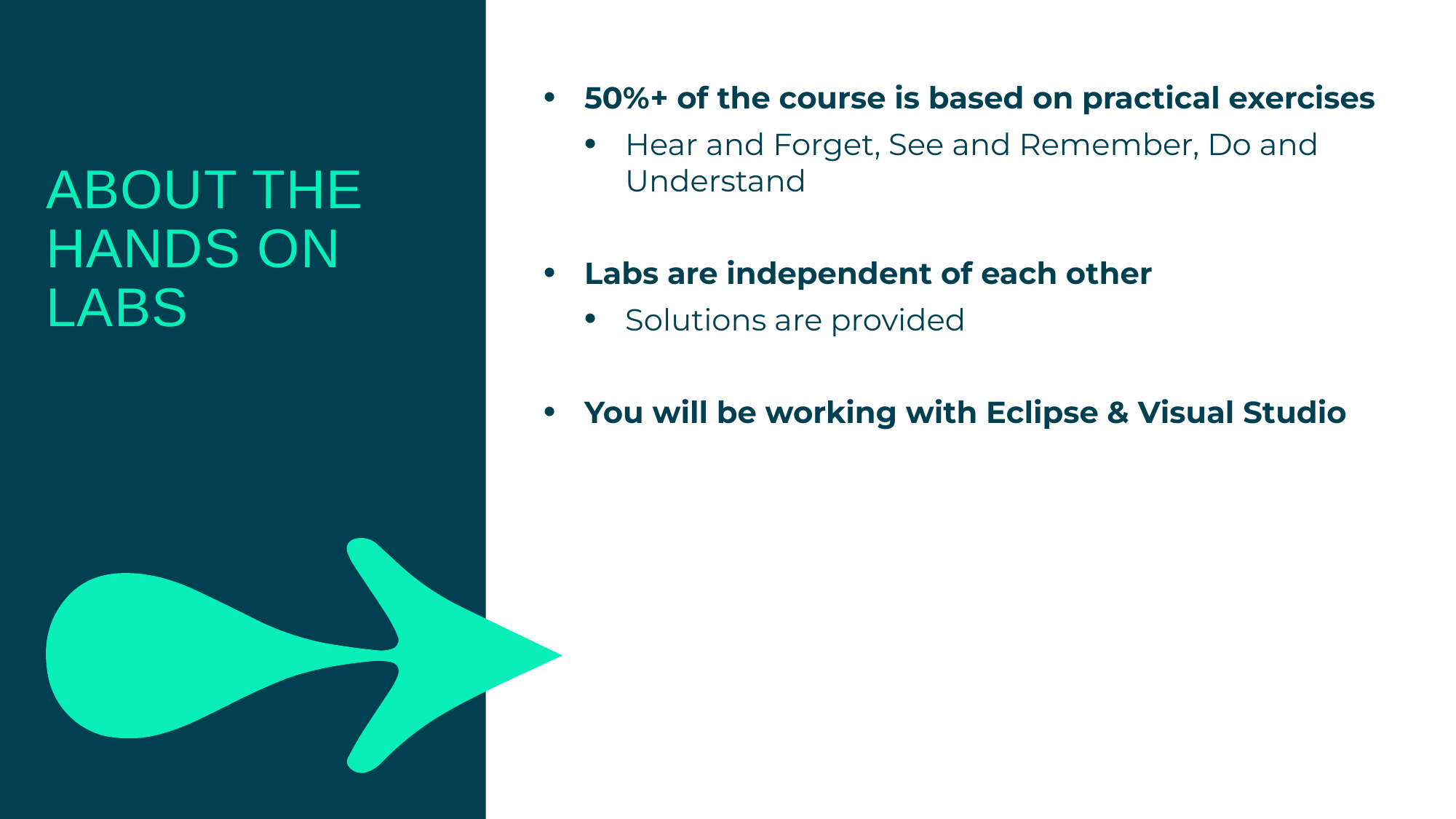

50%+ of the course is based on practical exercises
Hear and Forget, See and Remember, Do and Understand

Labs are independent of each other
Solutions are provided

You will be working with Eclipse & Visual Studio

About the Hands On Labs